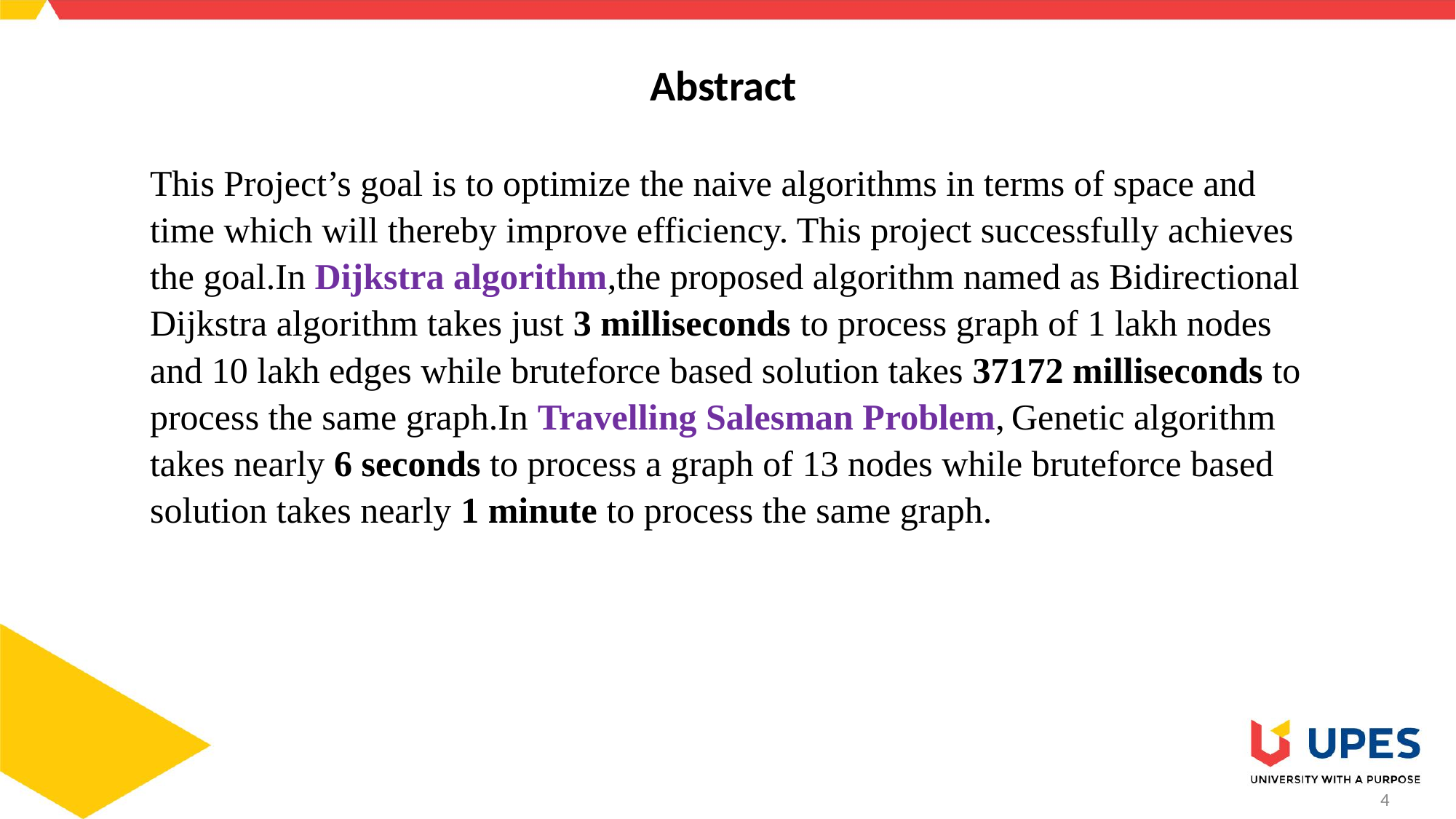

Abstract
This Project’s goal is to optimize the naive algorithms in terms of space and time which will thereby improve efficiency. This project successfully achieves the goal.In Dijkstra algorithm,the proposed algorithm named as Bidirectional Dijkstra algorithm takes just 3 milliseconds to process graph of 1 lakh nodes and 10 lakh edges while bruteforce based solution takes 37172 milliseconds to process the same graph.In Travelling Salesman Problem, Genetic algorithm takes nearly 6 seconds to process a graph of 13 nodes while bruteforce based solution takes nearly 1 minute to process the same graph.